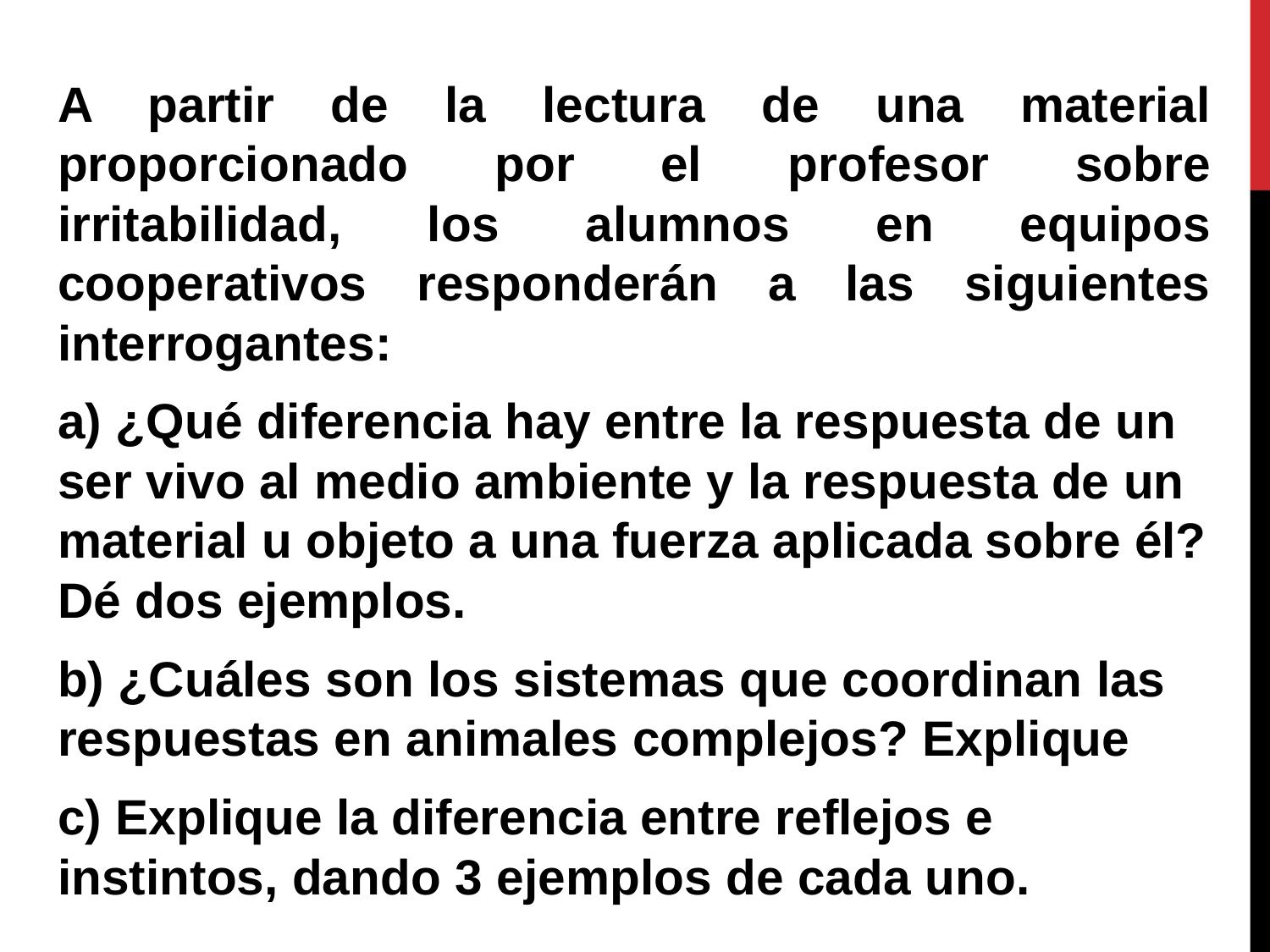

A partir de la lectura de una material proporcionado por el profesor sobre irritabilidad, los alumnos en equipos cooperativos responderán a las siguientes interrogantes:
a) ¿Qué diferencia hay entre la respuesta de un ser vivo al medio ambiente y la respuesta de un material u objeto a una fuerza aplicada sobre él? Dé dos ejemplos.
b) ¿Cuáles son los sistemas que coordinan las respuestas en animales complejos? Explique
c) Explique la diferencia entre reflejos e instintos, dando 3 ejemplos de cada uno.